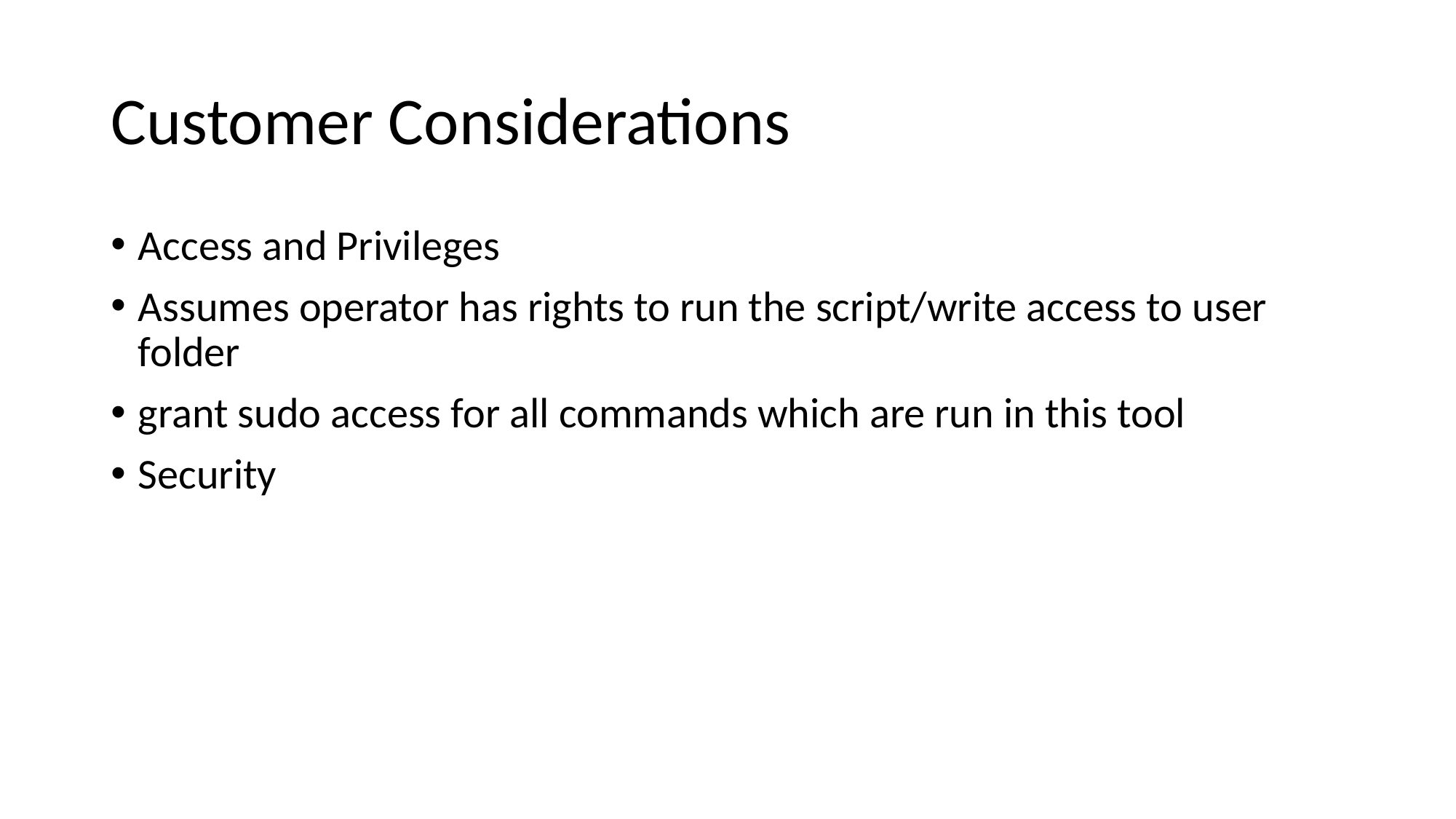

# Customer Considerations
Access and Privileges
Assumes operator has rights to run the script/write access to user folder
grant sudo access for all commands which are run in this tool
Security